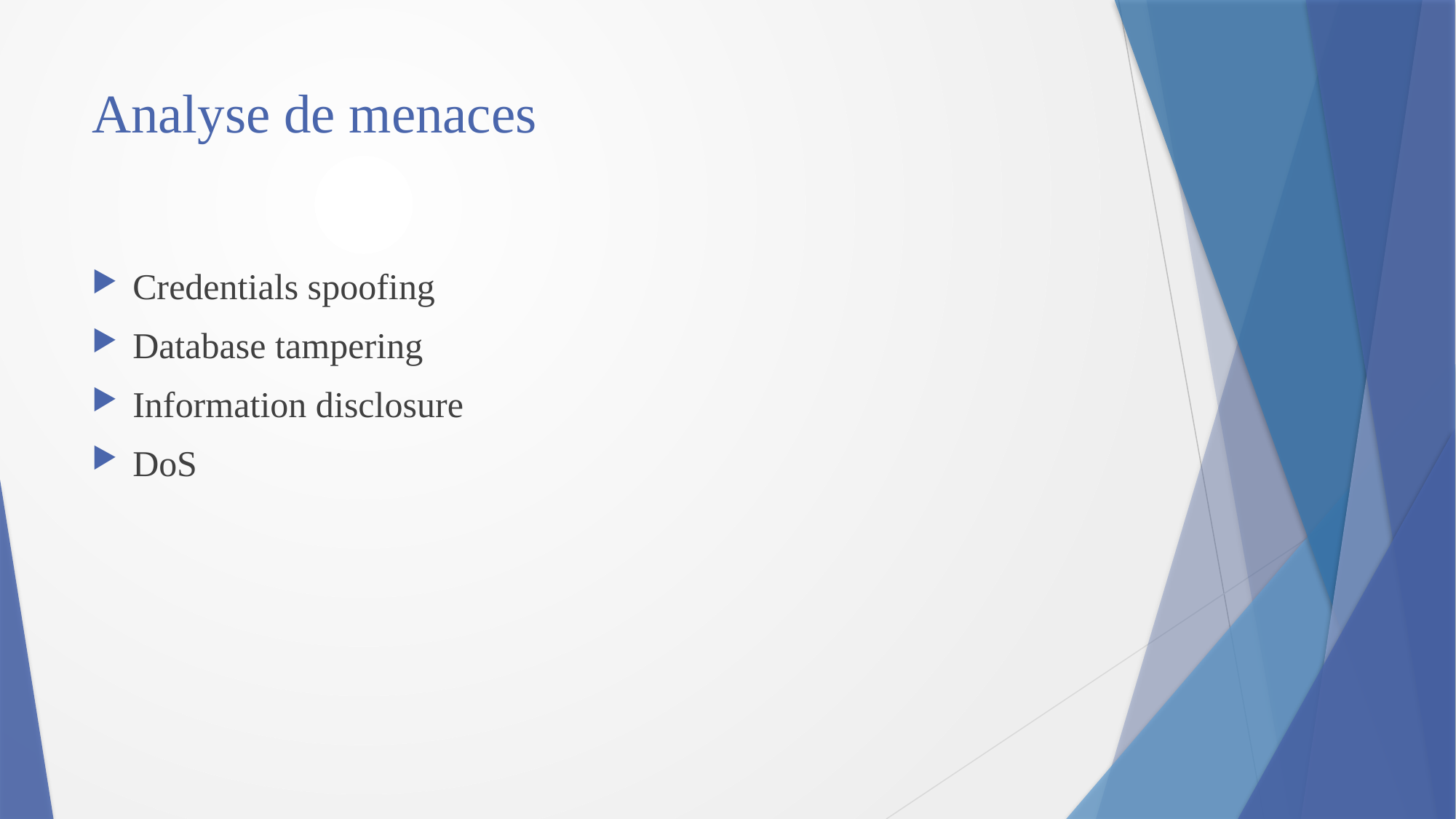

# Analyse de menaces
Credentials spoofing
Database tampering
Information disclosure
DoS